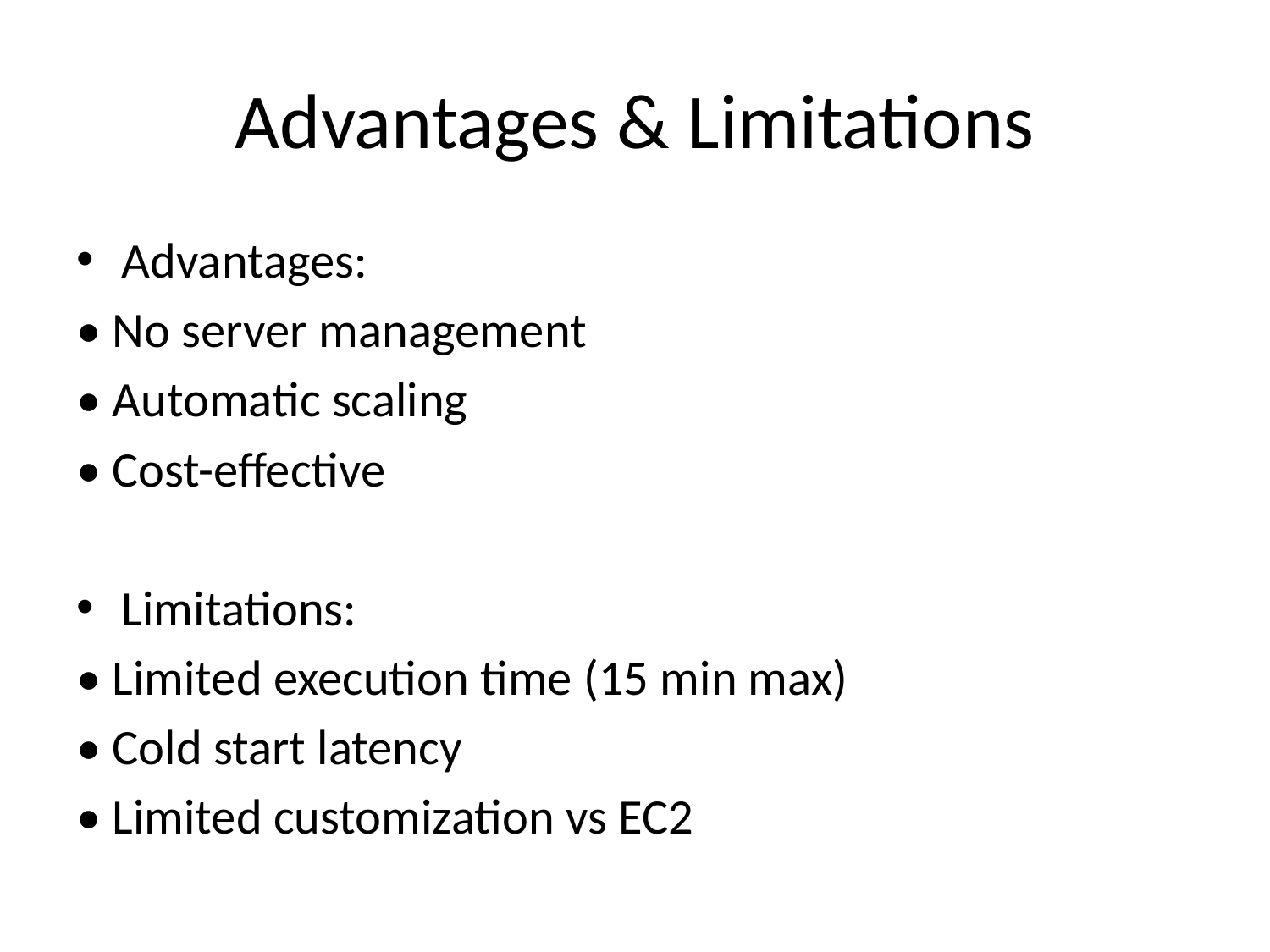

# Advantages & Limitations
Advantages:
• No server management
• Automatic scaling
• Cost-effective

Limitations:
• Limited execution time (15 min max)
• Cold start latency
• Limited customization vs EC2